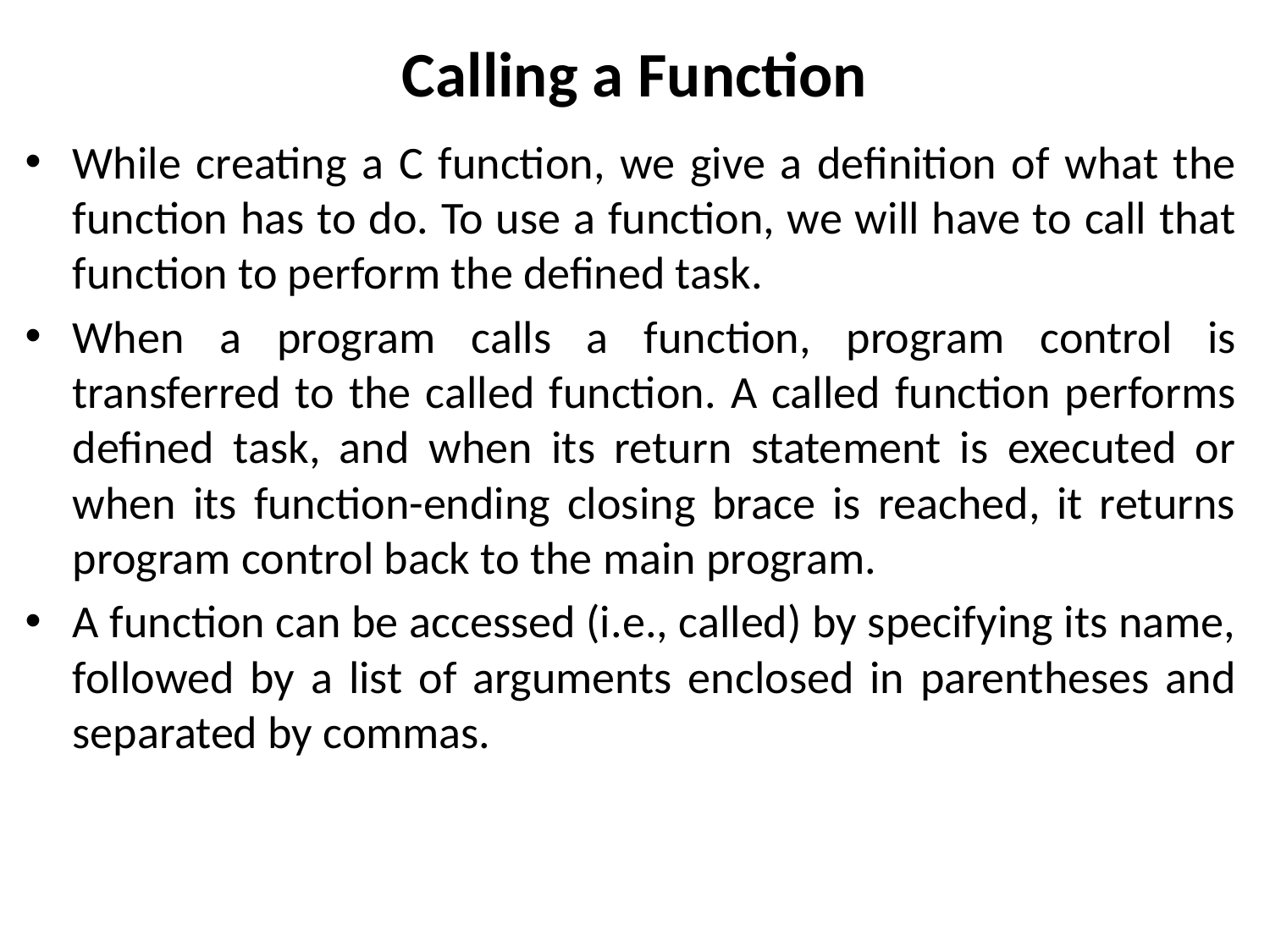

# Calling a Function
While creating a C function, we give a definition of what the function has to do. To use a function, we will have to call that function to perform the defined task.
When a program calls a function, program control is transferred to the called function. A called function performs defined task, and when its return statement is executed or when its function-ending closing brace is reached, it returns program control back to the main program.
A function can be accessed (i.e., called) by specifying its name, followed by a list of arguments enclosed in parentheses and separated by commas.